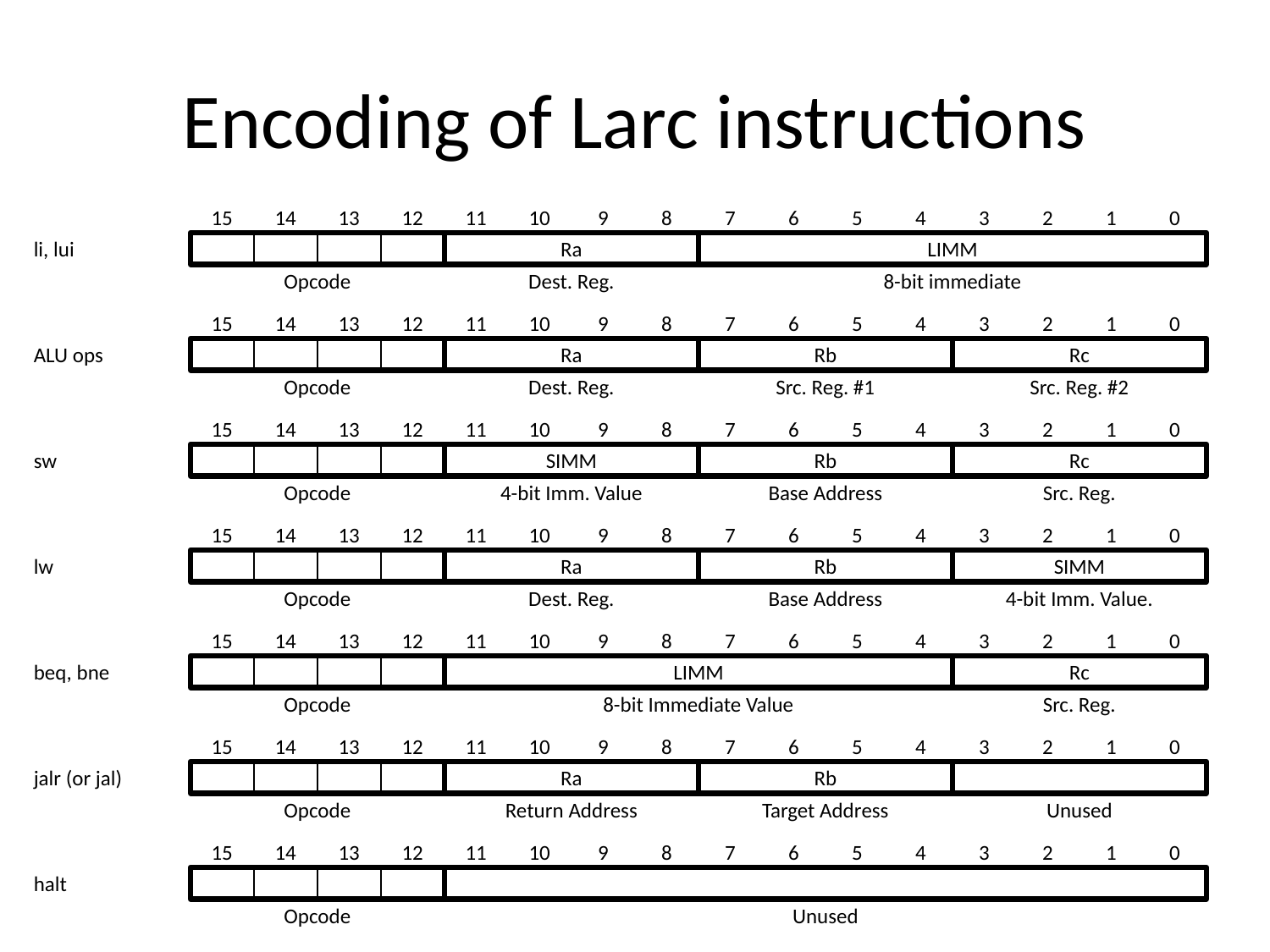

# Encoding of Larc instructions
15
14
13
12
11
10
9
8
7
6
5
4
3
2
1
0
li, lui

Ra
LIMM
Opcode
Dest. Reg.
8-bit immediate
15
14
13
12
11
10
9
8
7
6
5
4
3
2
1
0
ALU ops

Ra
Rb
Rc
Opcode
Dest. Reg.
Src. Reg. #1
Src. Reg. #2
15
14
13
12
11
10
9
8
7
6
5
4
3
2
1
0
sw

SIMM
Rb
Rc
Opcode
4-bit Imm. Value
Base Address
Src. Reg.
15
14
13
12
11
10
9
8
7
6
5
4
3
2
1
0
lw

Ra
Rb
SIMM
Opcode
Dest. Reg.
Base Address
4-bit Imm. Value.
15
14
13
12
11
10
9
8
7
6
5
4
3
2
1
0
beq, bne

LIMM
Rc
Opcode
8-bit Immediate Value
Src. Reg.
15
14
13
12
11
10
9
8
7
6
5
4
3
2
1
0
jalr (or jal)

Ra
Rb

Opcode
Return Address
Target Address
Unused
15
14
13
12
11
10
9
8
7
6
5
4
3
2
1
0
halt

Opcode
Unused